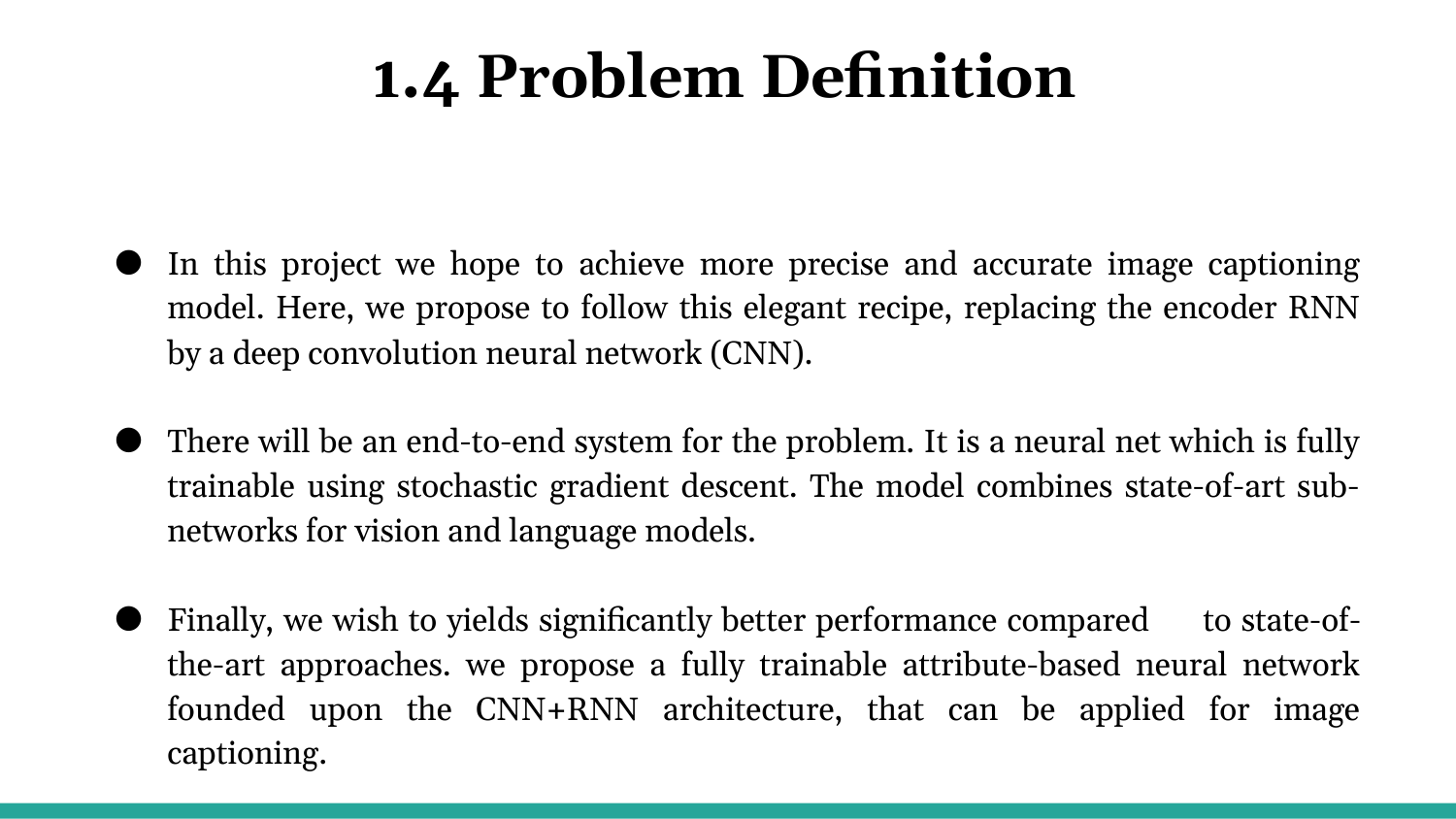

# 1.4 Problem Definition
In this project we hope to achieve more precise and accurate image captioning model. Here, we propose to follow this elegant recipe, replacing the encoder RNN by a deep convolution neural network (CNN).

There will be an end-to-end system for the problem. It is a neural net which is fully trainable using stochastic gradient descent. The model combines state-of-art sub-networks for vision and language models.

Finally, we wish to yields significantly better performance compared	to state-of-the-art approaches. we propose a fully trainable attribute-based neural network founded upon the CNN+RNN architecture, that can be applied for image captioning.